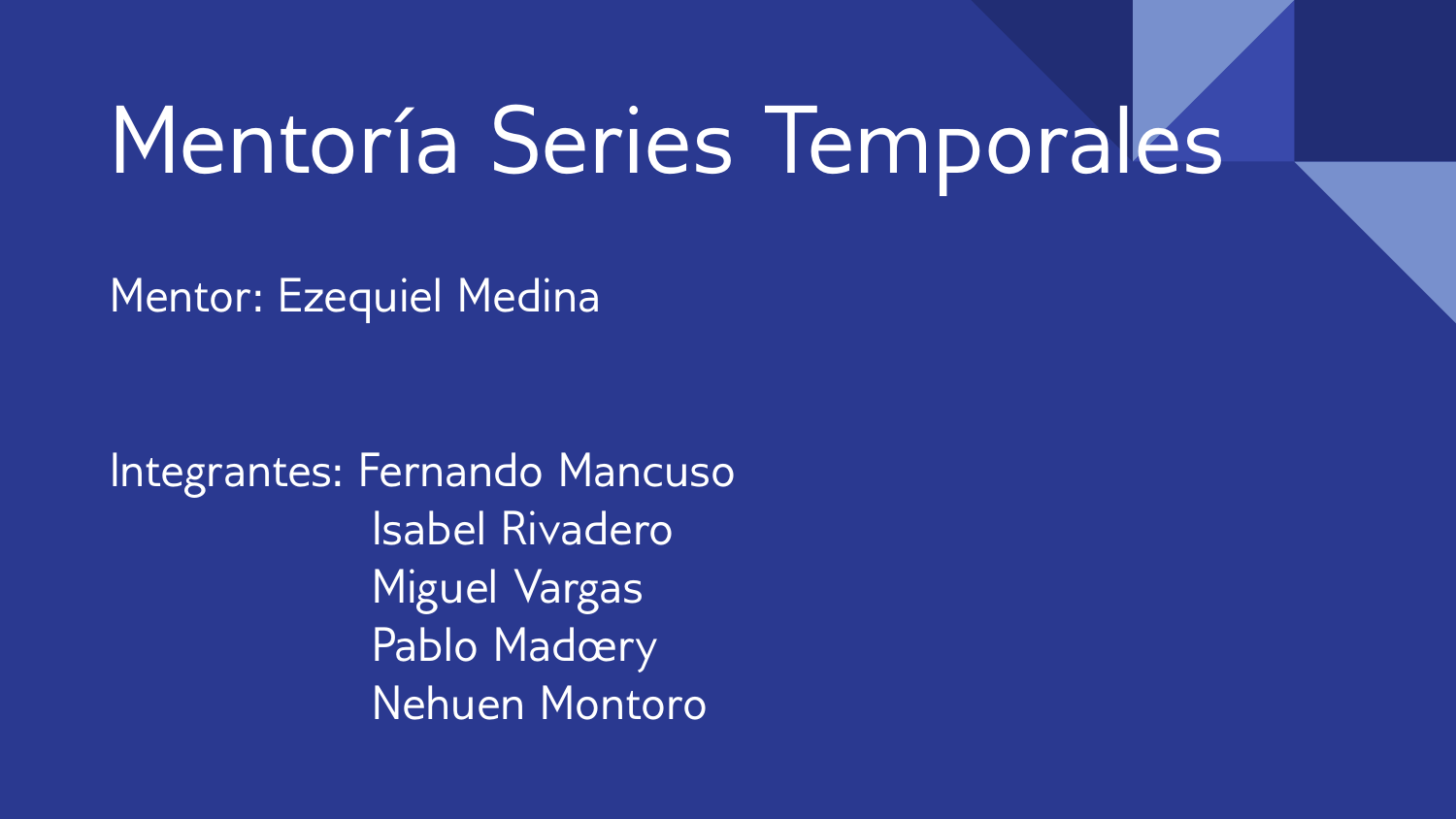

# Mentoría Series Temporales
Mentor: Ezequiel Medina

Integrantes: Fernando Mancuso
                  Isabel Rivadero
                  Miguel Vargas
                  Pablo Madoery
                  Nehuen Montoro